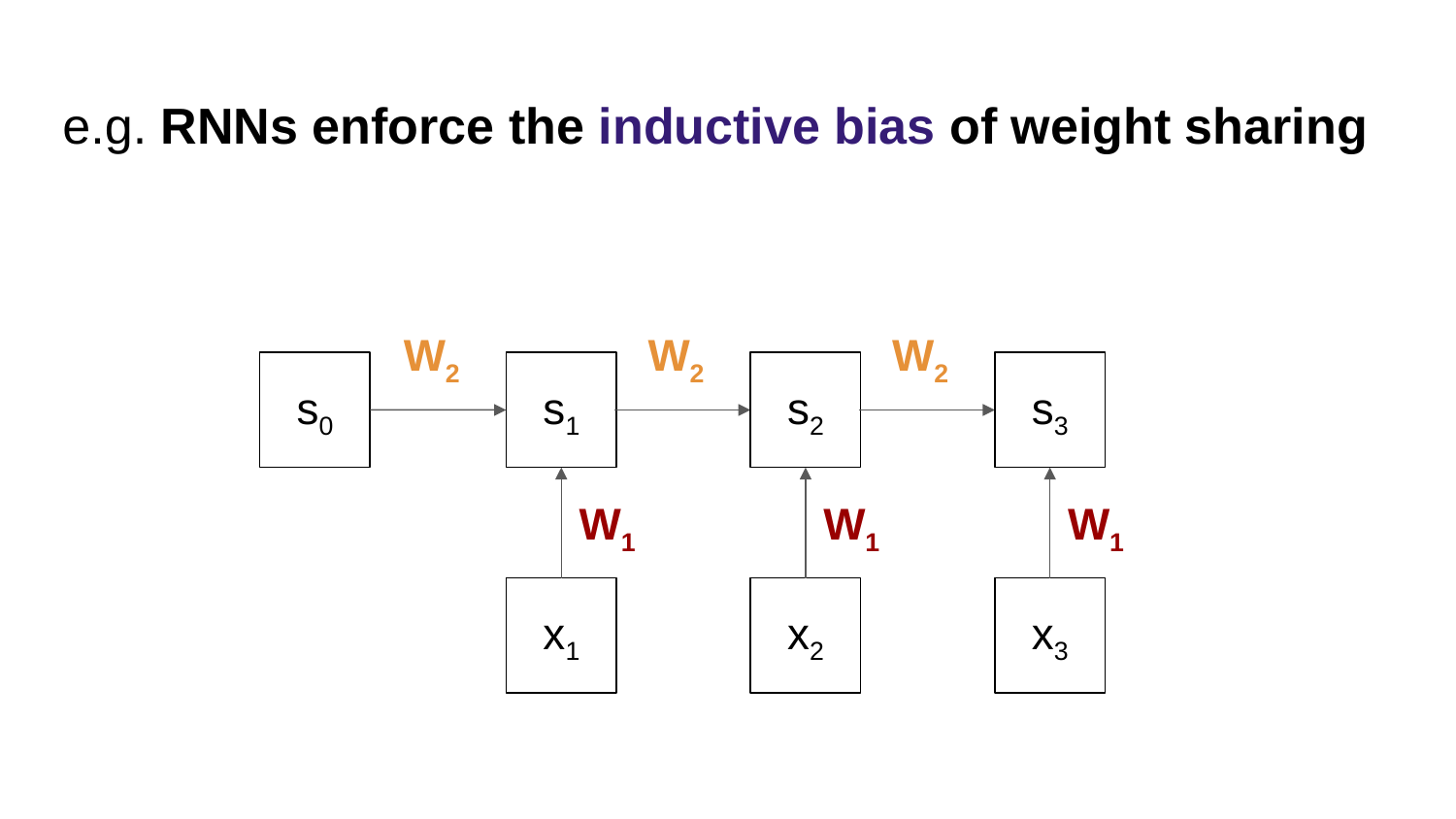

e.g. RNNs enforce the inductive bias of weight sharing
W2
W2
W2
s0
s1
s2
s3
W1
W1
W1
x1
x2
x3